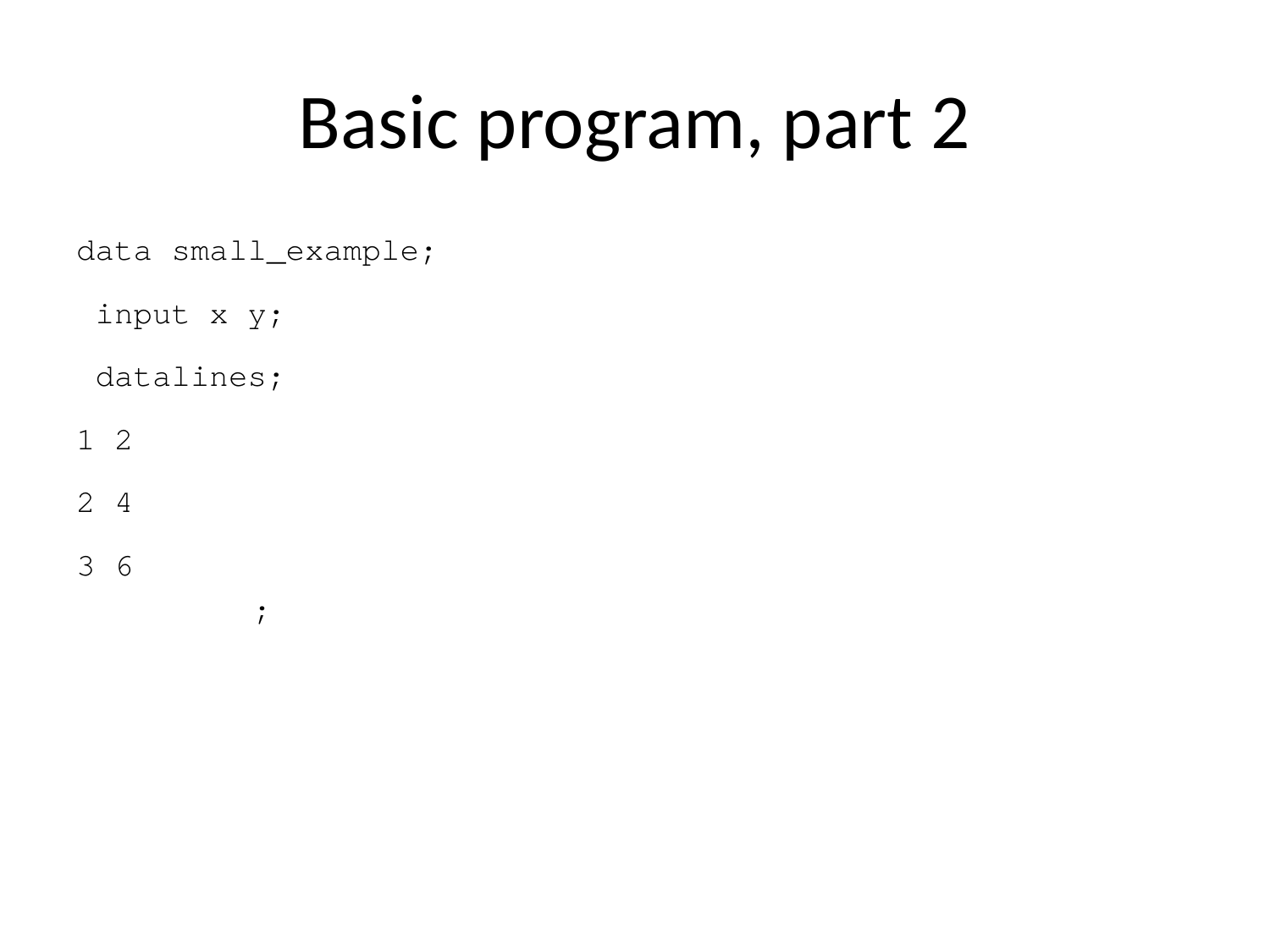

# Basic program, part 2
data small_example;
 input x y;
 datalines;
1 2
2 4
3 6
;